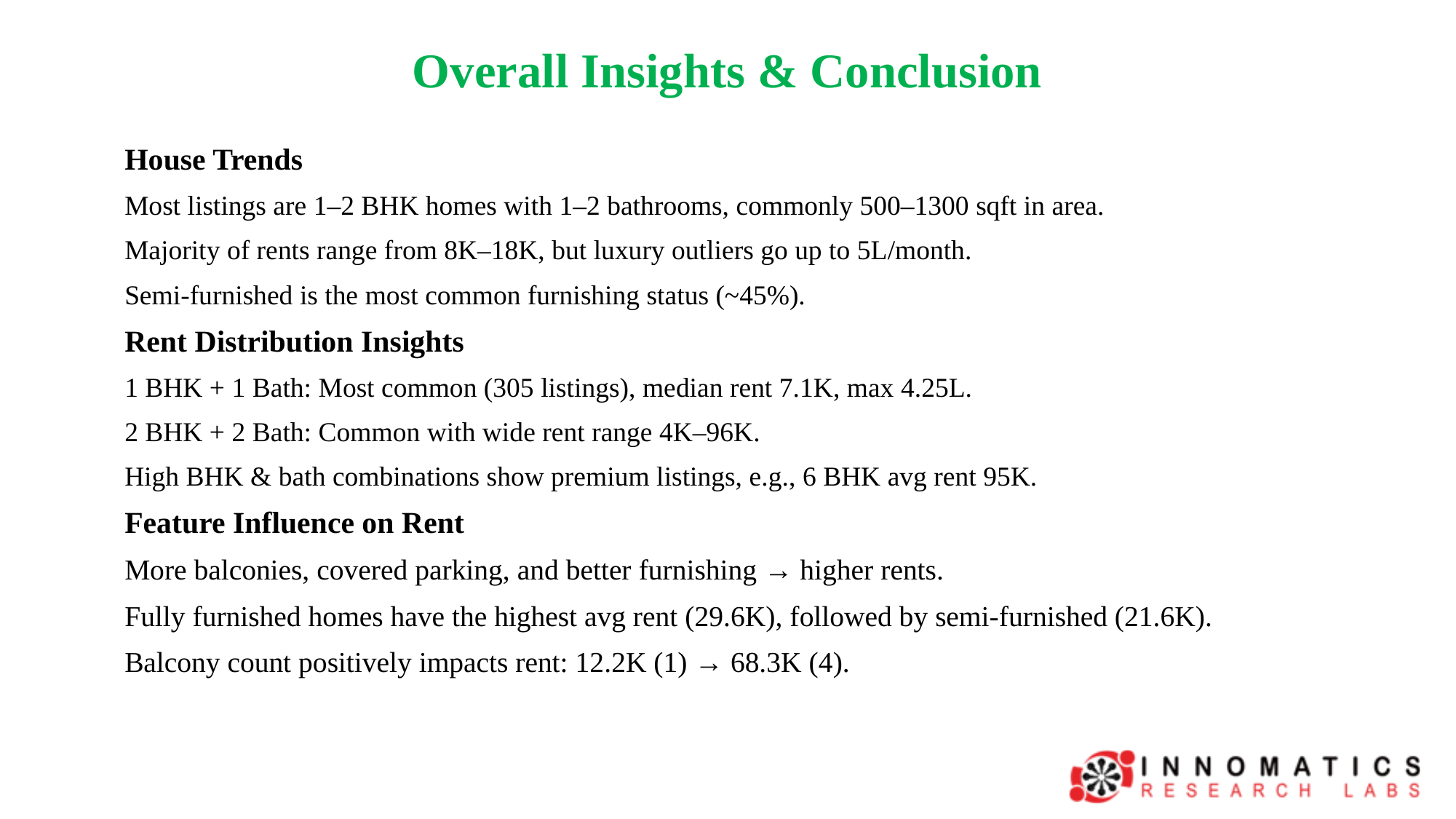

# Overall Insights & Conclusion
House Trends
Most listings are 1–2 BHK homes with 1–2 bathrooms, commonly 500–1300 sqft in area.
Majority of rents range from 8K–18K, but luxury outliers go up to 5L/month.
Semi-furnished is the most common furnishing status (~45%).
Rent Distribution Insights
1 BHK + 1 Bath: Most common (305 listings), median rent 7.1K, max 4.25L.
2 BHK + 2 Bath: Common with wide rent range 4K–96K.
High BHK & bath combinations show premium listings, e.g., 6 BHK avg rent 95K.
Feature Influence on Rent
More balconies, covered parking, and better furnishing → higher rents.
Fully furnished homes have the highest avg rent (29.6K), followed by semi-furnished (21.6K).
Balcony count positively impacts rent: 12.2K (1) → 68.3K (4).